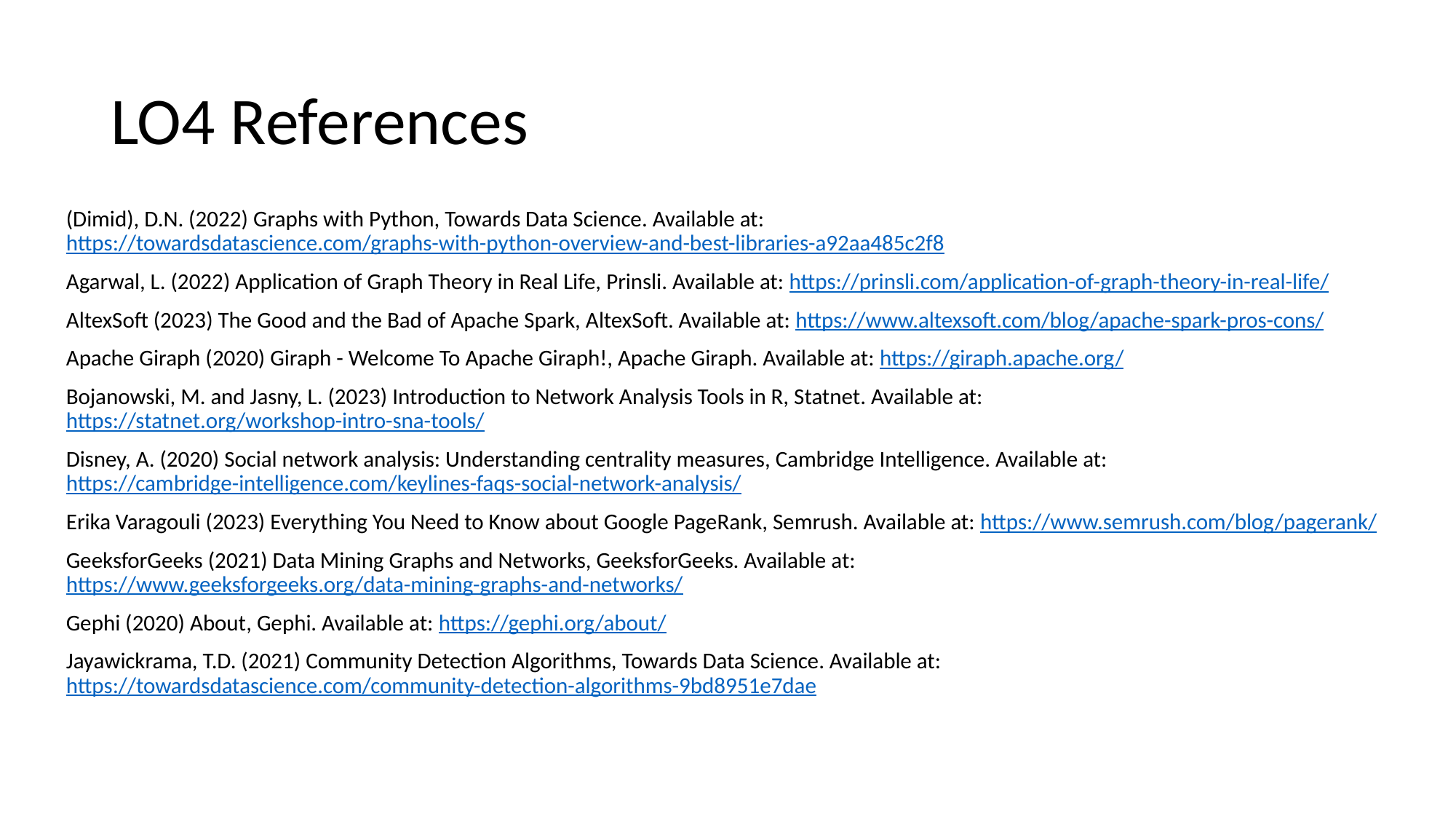

# LO4 References
(Dimid), D.N. (2022) Graphs with Python, Towards Data Science. Available at: https://towardsdatascience.com/graphs-with-python-overview-and-best-libraries-a92aa485c2f8
Agarwal, L. (2022) Application of Graph Theory in Real Life, Prinsli. Available at: https://prinsli.com/application-of-graph-theory-in-real-life/
AltexSoft (2023) The Good and the Bad of Apache Spark, AltexSoft. Available at: https://www.altexsoft.com/blog/apache-spark-pros-cons/
Apache Giraph (2020) Giraph - Welcome To Apache Giraph!, Apache Giraph. Available at: https://giraph.apache.org/
Bojanowski, M. and Jasny, L. (2023) Introduction to Network Analysis Tools in R, Statnet. Available at: https://statnet.org/workshop-intro-sna-tools/
Disney, A. (2020) Social network analysis: Understanding centrality measures, Cambridge Intelligence. Available at: https://cambridge-intelligence.com/keylines-faqs-social-network-analysis/
Erika Varagouli (2023) Everything You Need to Know about Google PageRank, Semrush. Available at: https://www.semrush.com/blog/pagerank/
GeeksforGeeks (2021) Data Mining Graphs and Networks, GeeksforGeeks. Available at: https://www.geeksforgeeks.org/data-mining-graphs-and-networks/
Gephi (2020) About, Gephi. Available at: https://gephi.org/about/
Jayawickrama, T.D. (2021) Community Detection Algorithms, Towards Data Science. Available at: https://towardsdatascience.com/community-detection-algorithms-9bd8951e7dae